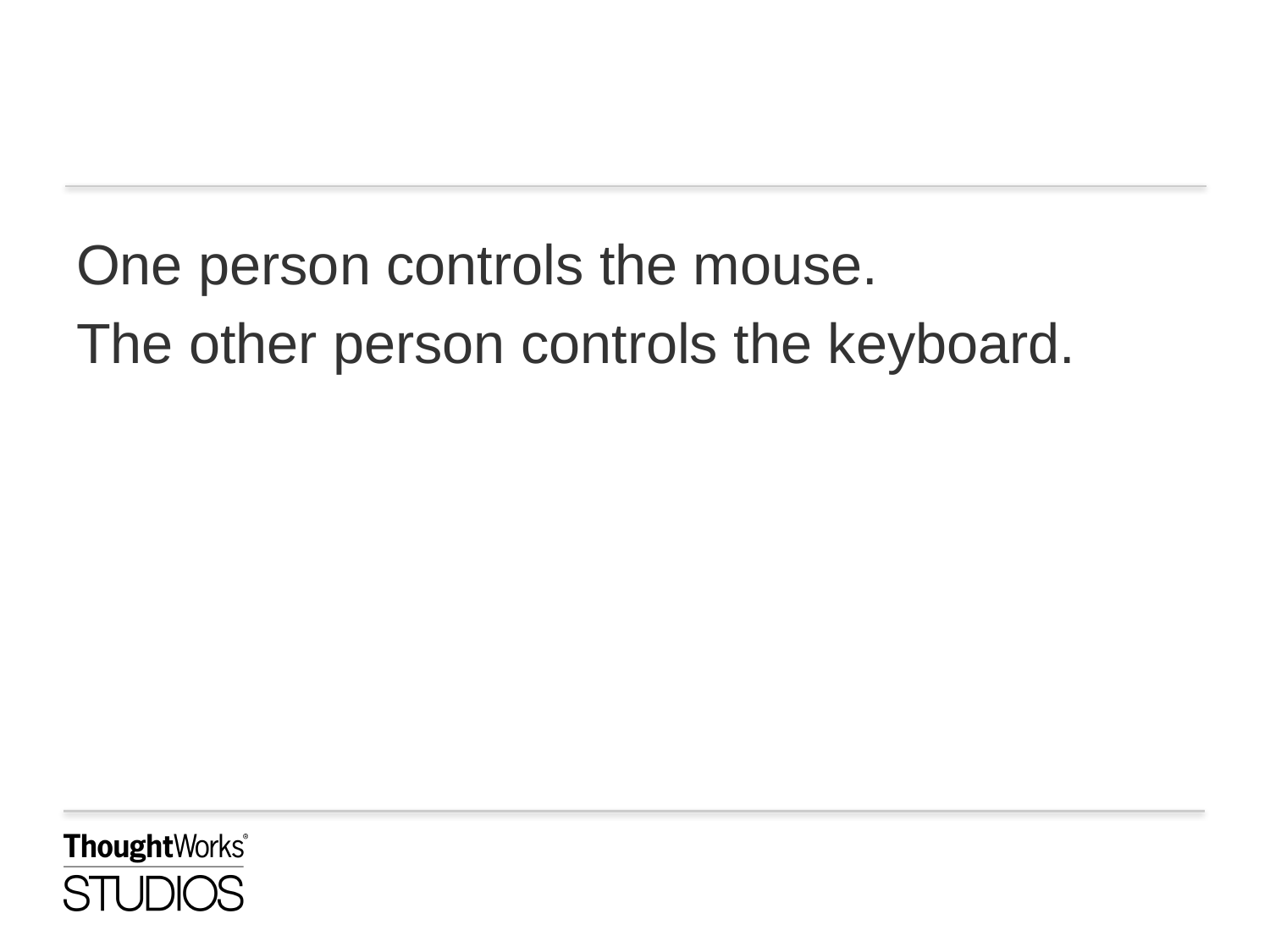

One person controls the mouse.
The other person controls the keyboard.